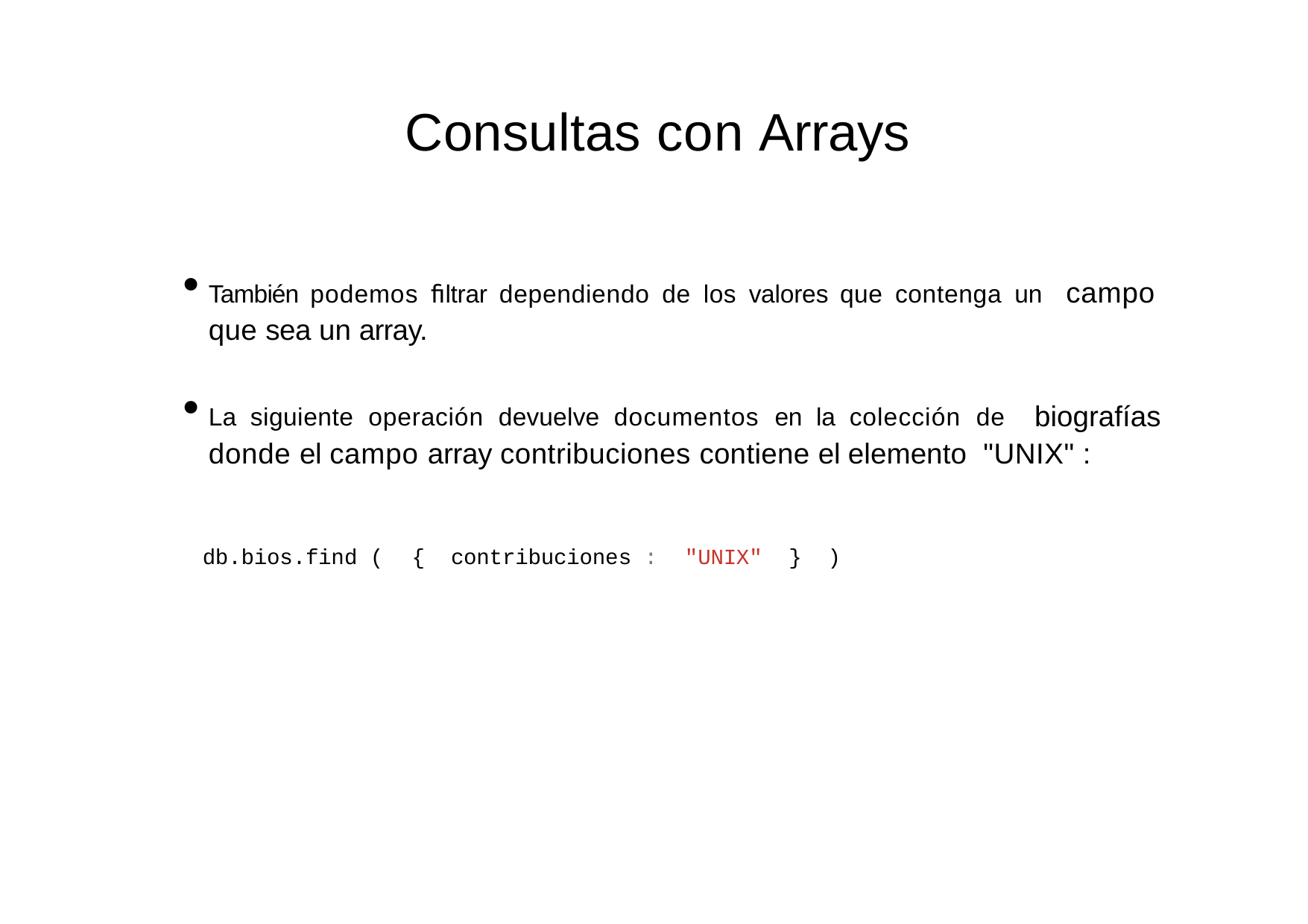

# Consultas con Arrays
También podemos ﬁltrar dependiendo de los valores que contenga un  campo que sea un array.

La siguiente operación devuelve documentos en la colección de  biografías donde el campo array contribuciones contiene el elemento  "UNIX" :
db.bios.find (	{	contribuciones :	"UNIX"	}	)